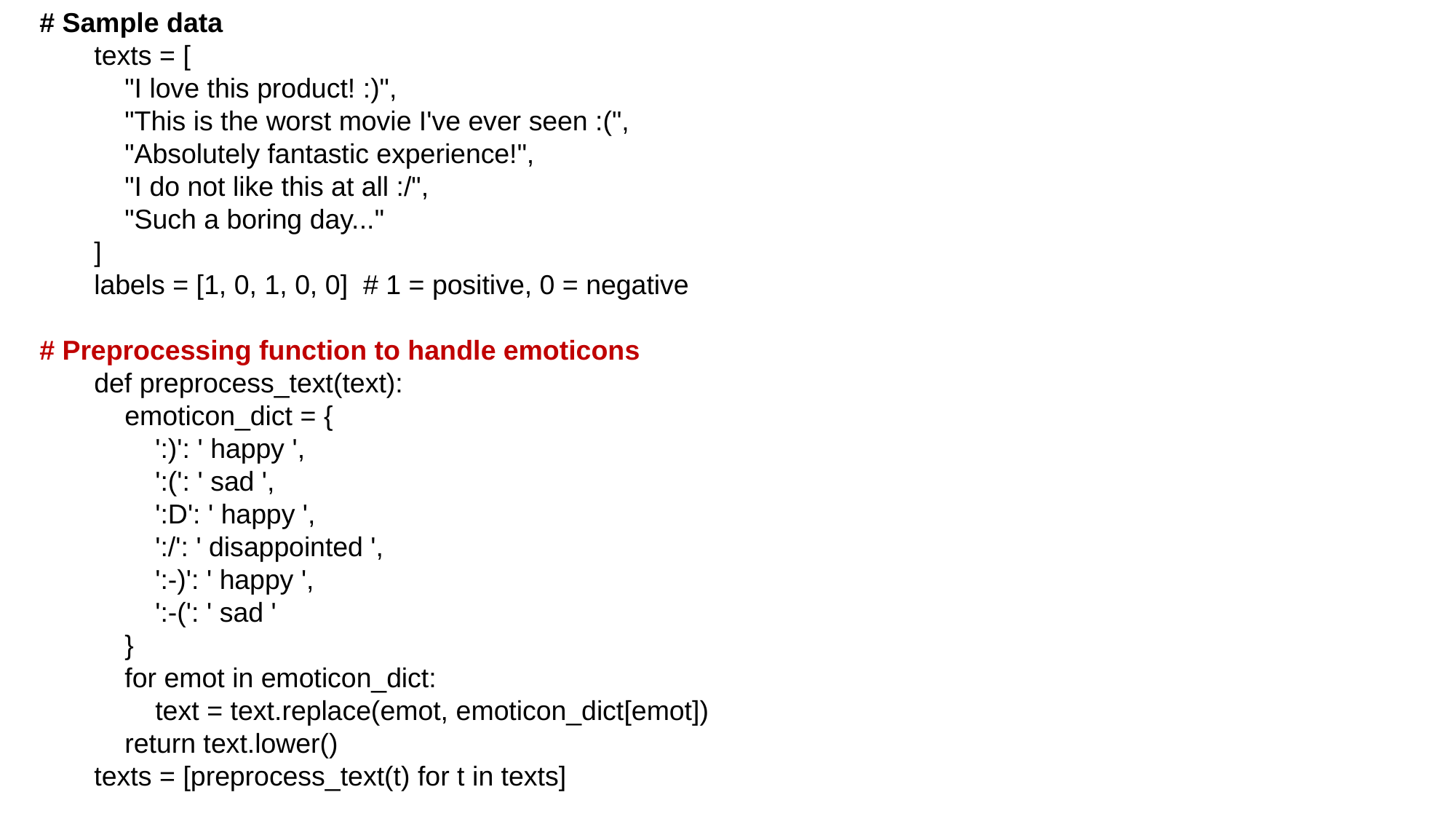

# Sample data
texts = [
    "I love this product! :)",
    "This is the worst movie I've ever seen :(",
    "Absolutely fantastic experience!",
    "I do not like this at all :/",
    "Such a boring day..."
]
labels = [1, 0, 1, 0, 0]  # 1 = positive, 0 = negative

# Preprocessing function to handle emoticons
def preprocess_text(text):
    emoticon_dict = {
        ':)': ' happy ',
        ':(': ' sad ',
        ':D': ' happy ',
        ':/': ' disappointed ',
        ':-)': ' happy ',
        ':-(': ' sad '
    }
    for emot in emoticon_dict:
        text = text.replace(emot, emoticon_dict[emot])
    return text.lower()
texts = [preprocess_text(t) for t in texts]